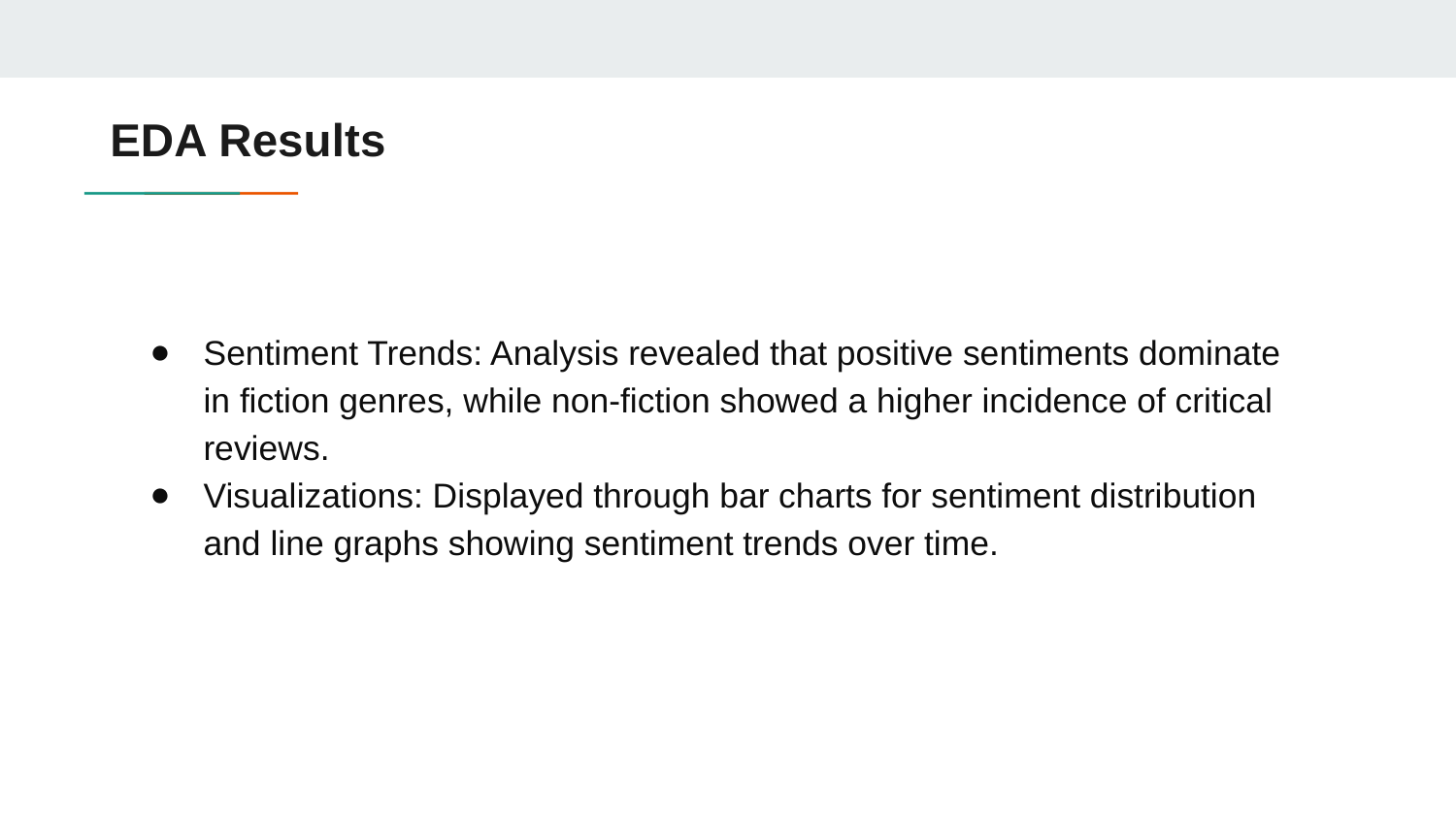

# EDA Results
Sentiment Trends: Analysis revealed that positive sentiments dominate in fiction genres, while non-fiction showed a higher incidence of critical reviews.
Visualizations: Displayed through bar charts for sentiment distribution and line graphs showing sentiment trends over time.